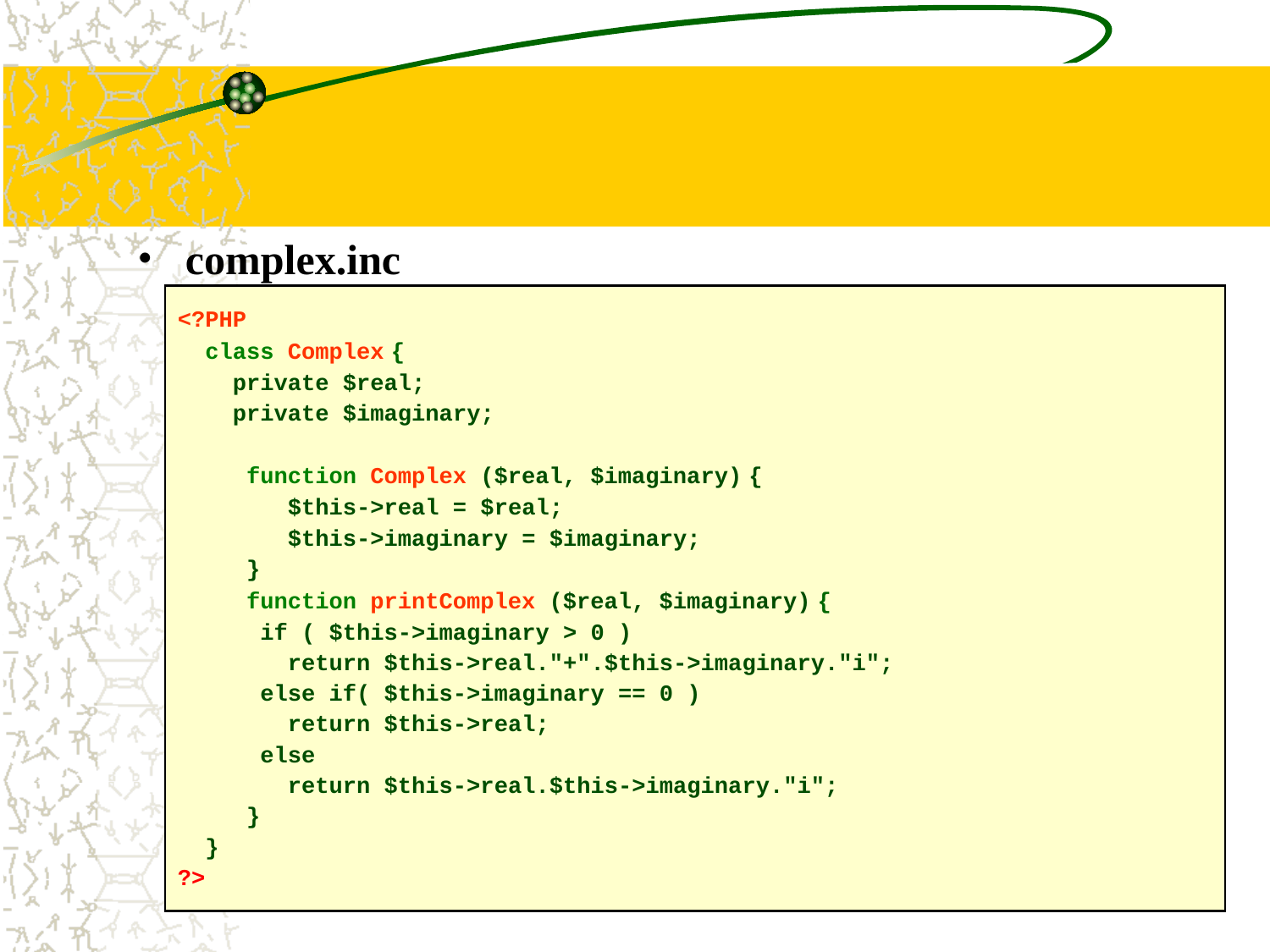

#
complex.inc
<?PHP
  class Complex {
    private $real;
    private $imaginary;

     function Complex ($real, $imaginary) {
        $this->real = $real;
        $this->imaginary = $imaginary;
     }
     function printComplex ($real, $imaginary) {
      if ( $this->imaginary > 0 )
        return $this->real."+".$this->imaginary."i";
      else if( $this->imaginary == 0 )
        return $this->real;
      else
        return $this->real.$this->imaginary."i";
     }
  }
?>